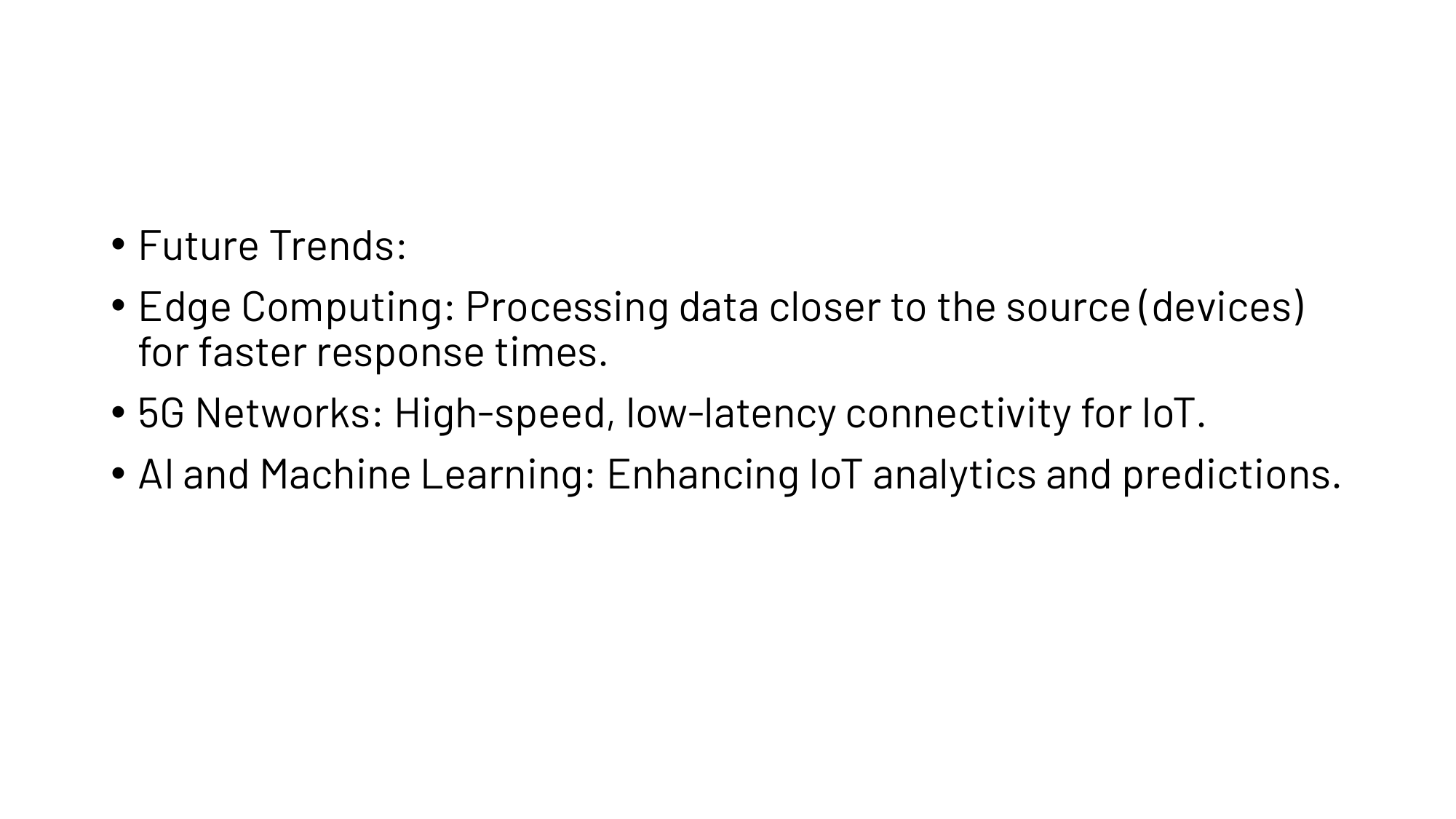

Future Trends:
Edge Computing: Processing data closer to the source (devices) for faster response times.
5G Networks: High-speed, low-latency connectivity for IoT.
AI and Machine Learning: Enhancing IoT analytics and predictions.